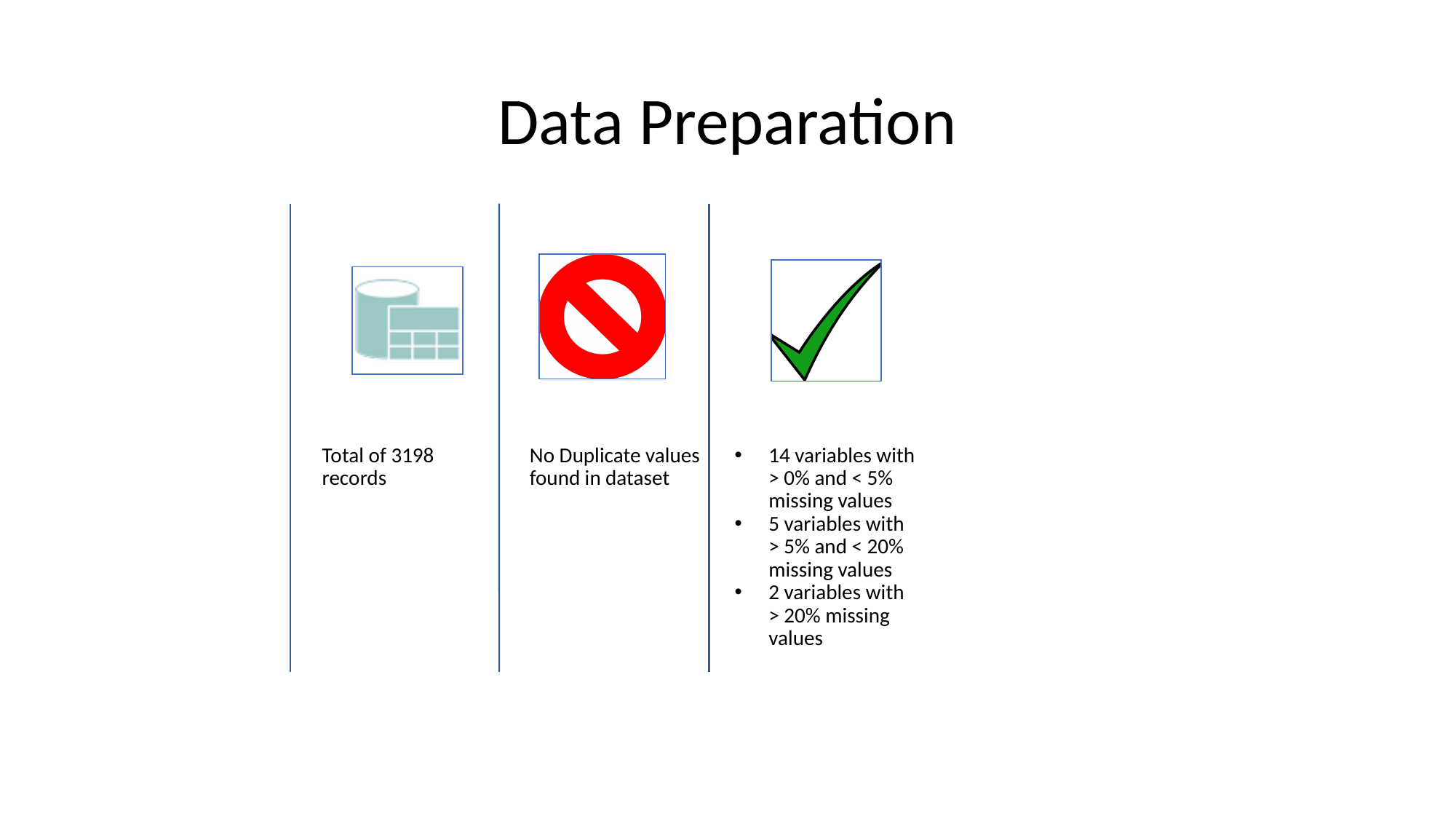

# Data Preparation

Total of 3198 records

No Duplicate values found in dataset

14 variables with > 0% and < 5% missing values
5 variables with > 5% and < 20% missing values
2 variables with > 20% missing values